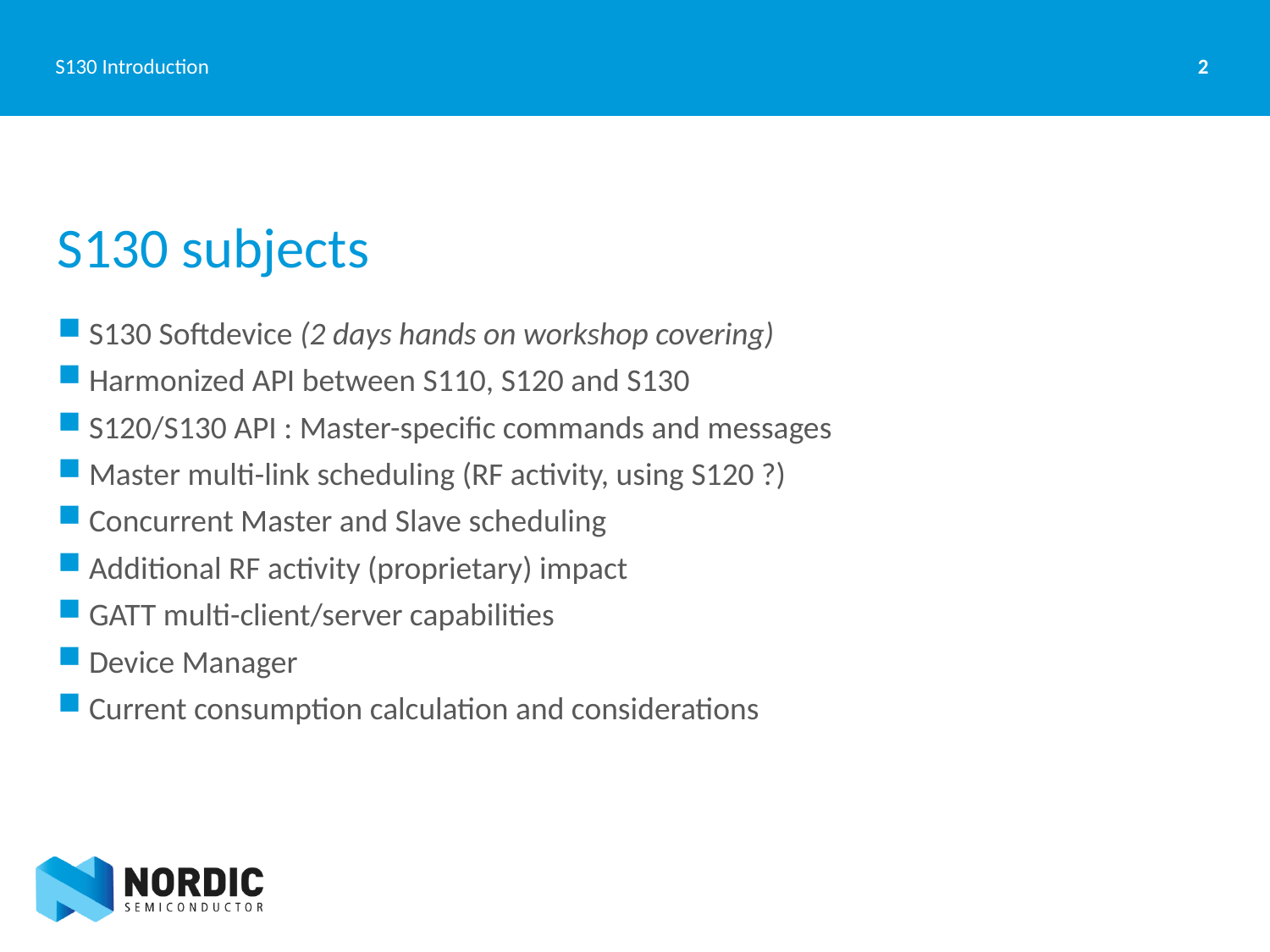

2
S130 Introduction
# S130 subjects
S130 Softdevice (2 days hands on workshop covering)
Harmonized API between S110, S120 and S130
S120/S130 API : Master-specific commands and messages
Master multi-link scheduling (RF activity, using S120 ?)
Concurrent Master and Slave scheduling
Additional RF activity (proprietary) impact
GATT multi-client/server capabilities
Device Manager
Current consumption calculation and considerations